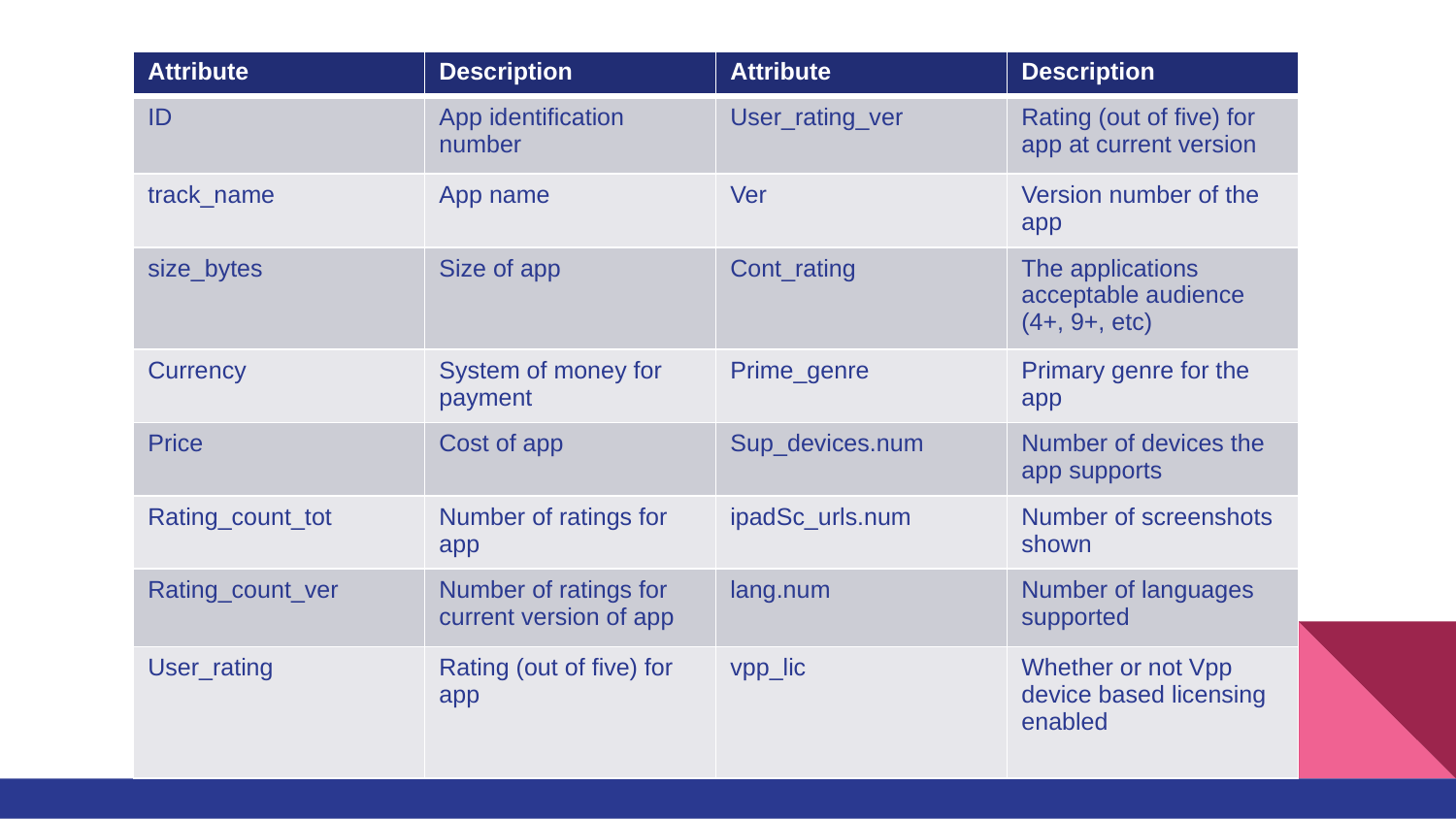

| Attribute | Description | Attribute | Description |
| --- | --- | --- | --- |
| ID | App identification number | User\_rating\_ver | Rating (out of five) for app at current version |
| track\_name | App name | Ver | Version number of the app |
| size\_bytes | Size of app | Cont\_rating | The applications acceptable audience (4+, 9+, etc) |
| Currency | System of money for payment | Prime\_genre | Primary genre for the app |
| Price | Cost of app | Sup\_devices.num | Number of devices the app supports |
| Rating\_count\_tot | Number of ratings for app | ipadSc\_urls.num | Number of screenshots shown |
| Rating\_count\_ver | Number of ratings for current version of app | lang.num | Number of languages supported |
| User\_rating | Rating (out of five) for app | vpp\_lic | Whether or not Vpp device based licensing enabled |